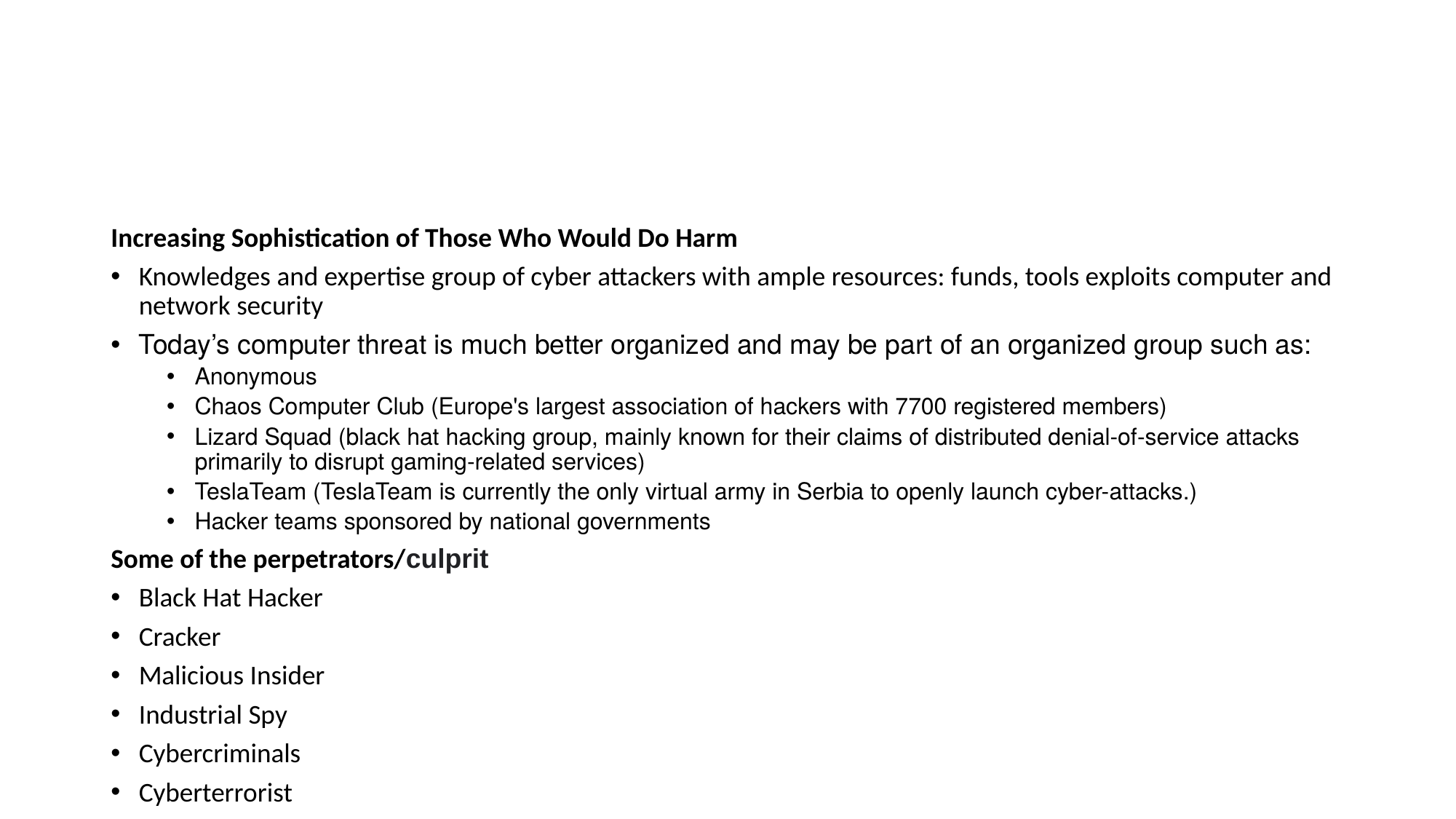

#
Increasing Sophistication of Those Who Would Do Harm
Knowledges and expertise group of cyber attackers with ample resources: funds, tools exploits computer and network security
Today’s computer threat is much better organized and may be part of an organized group such as:
Anonymous
Chaos Computer Club (Europe's largest association of hackers with 7700 registered members)
Lizard Squad (black hat hacking group, mainly known for their claims of distributed denial-of-service attacks primarily to disrupt gaming-related services)
TeslaTeam (TeslaTeam is currently the only virtual army in Serbia to openly launch cyber-attacks.)
Hacker teams sponsored by national governments
Some of the perpetrators/culprit
Black Hat Hacker
Cracker
Malicious Insider
Industrial Spy
Cybercriminals
Cyberterrorist